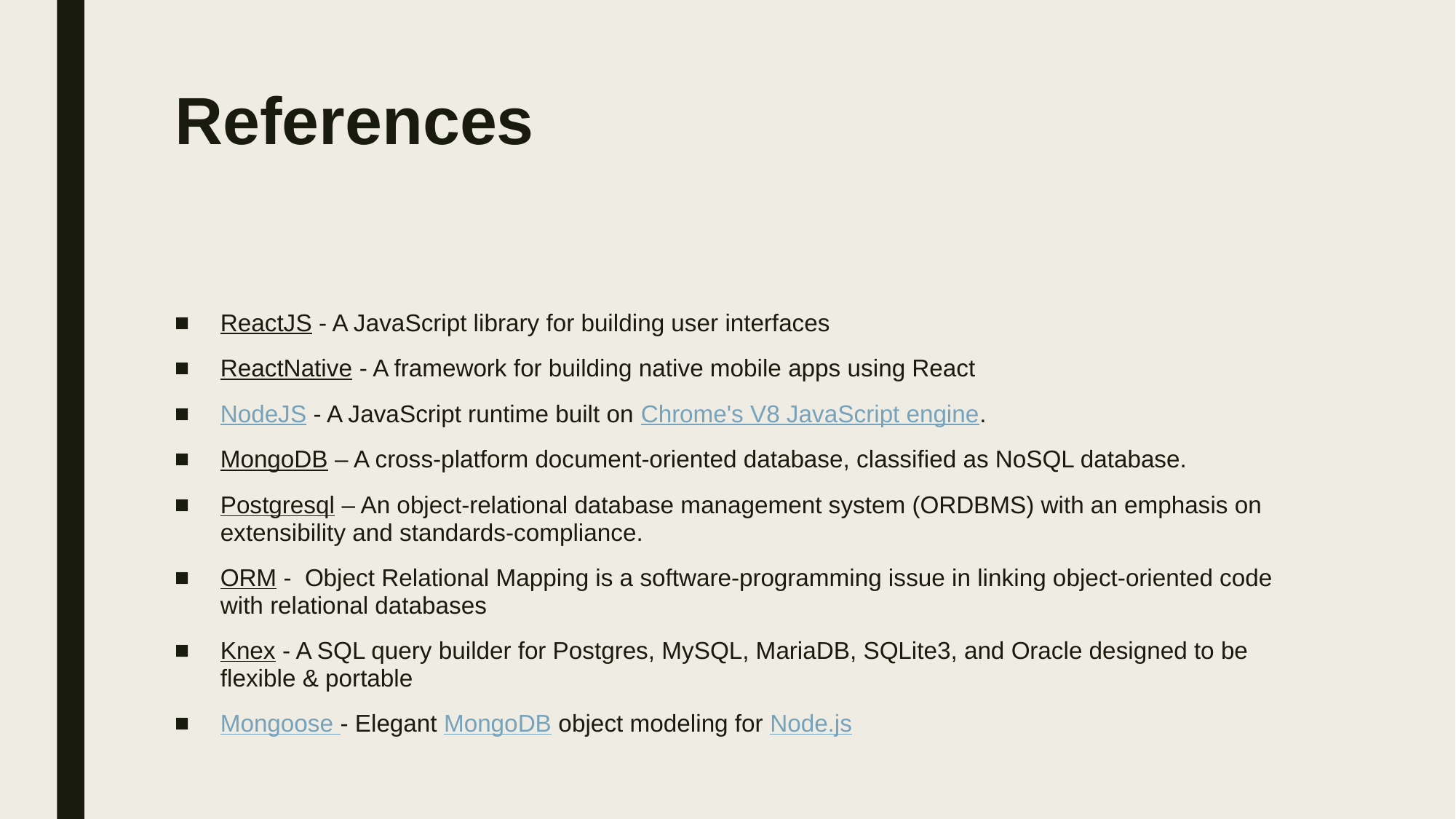

# References
ReactJS - A JavaScript library for building user interfaces
ReactNative - A framework for building native mobile apps using React
NodeJS - A JavaScript runtime built on Chrome's V8 JavaScript engine.
MongoDB – A cross-platform document-oriented database, classified as NoSQL database.
Postgresql – An object-relational database management system (ORDBMS) with an emphasis on extensibility and standards-compliance.
ORM -  Object Relational Mapping is a software-programming issue in linking object-oriented code with relational databases
Knex - A SQL query builder for Postgres, MySQL, MariaDB, SQLite3, and Oracle designed to be flexible & portable
Mongoose - Elegant MongoDB object modeling for Node.js